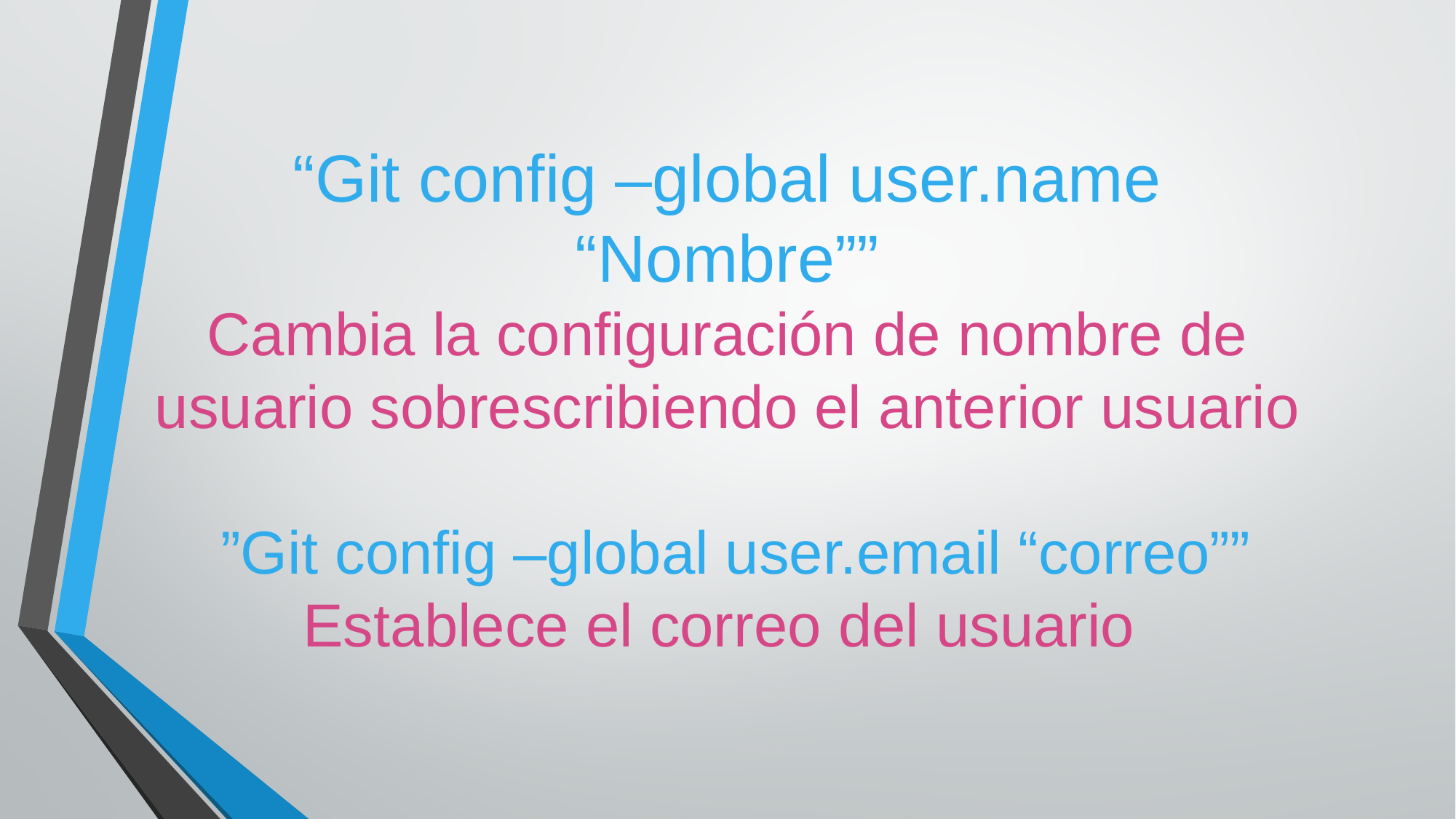

# “Git config –global user.name “Nombre”” Cambia la configuración de nombre de usuario sobrescribiendo el anterior usuario ”Git config –global user.email “correo”” Establece el correo del usuario